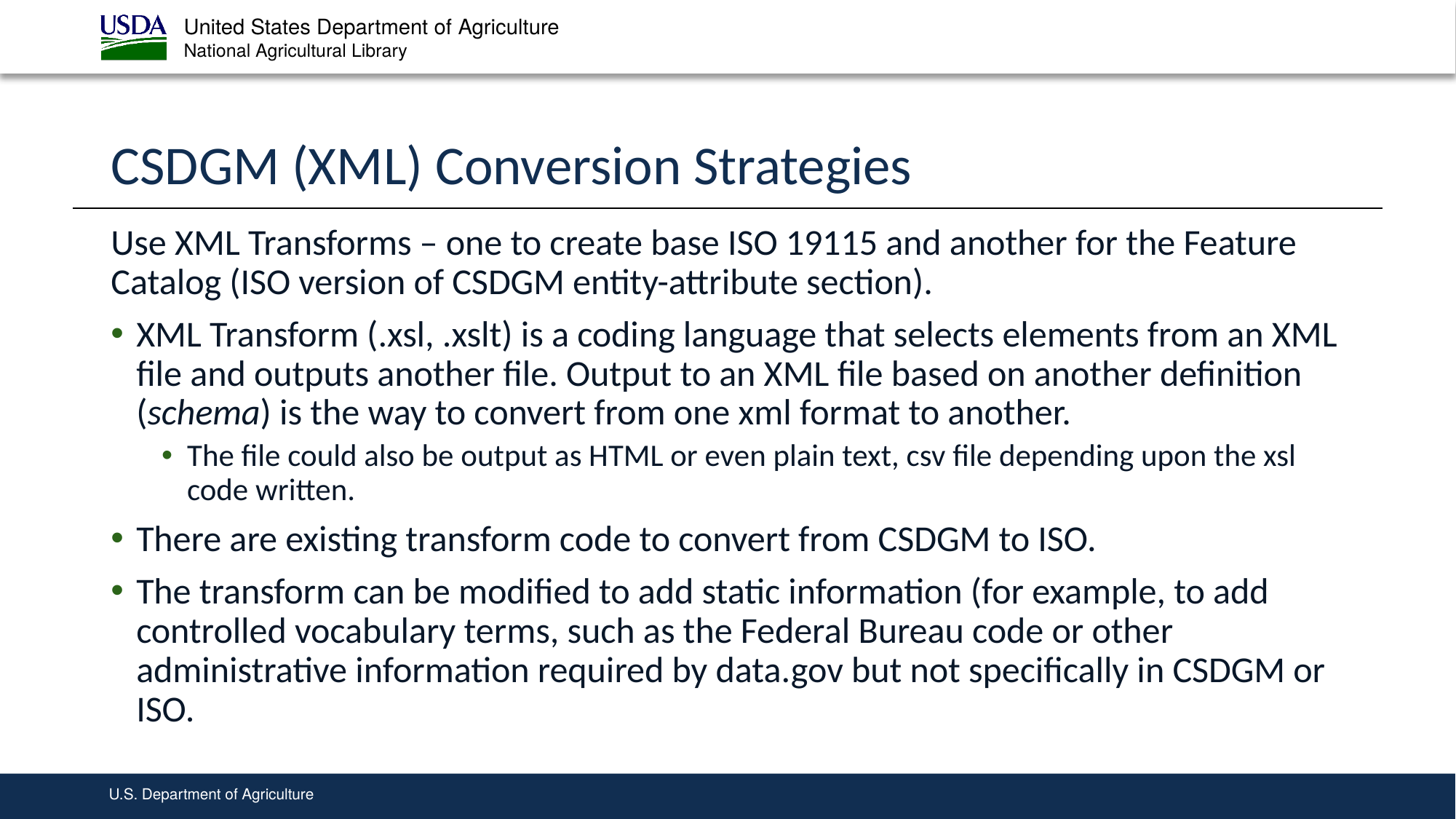

# CSDGM (XML) Conversion Strategies
Use XML Transforms – one to create base ISO 19115 and another for the Feature Catalog (ISO version of CSDGM entity-attribute section).
XML Transform (.xsl, .xslt) is a coding language that selects elements from an XML file and outputs another file. Output to an XML file based on another definition (schema) is the way to convert from one xml format to another.
The file could also be output as HTML or even plain text, csv file depending upon the xsl code written.
There are existing transform code to convert from CSDGM to ISO.
The transform can be modified to add static information (for example, to add controlled vocabulary terms, such as the Federal Bureau code or other administrative information required by data.gov but not specifically in CSDGM or ISO.